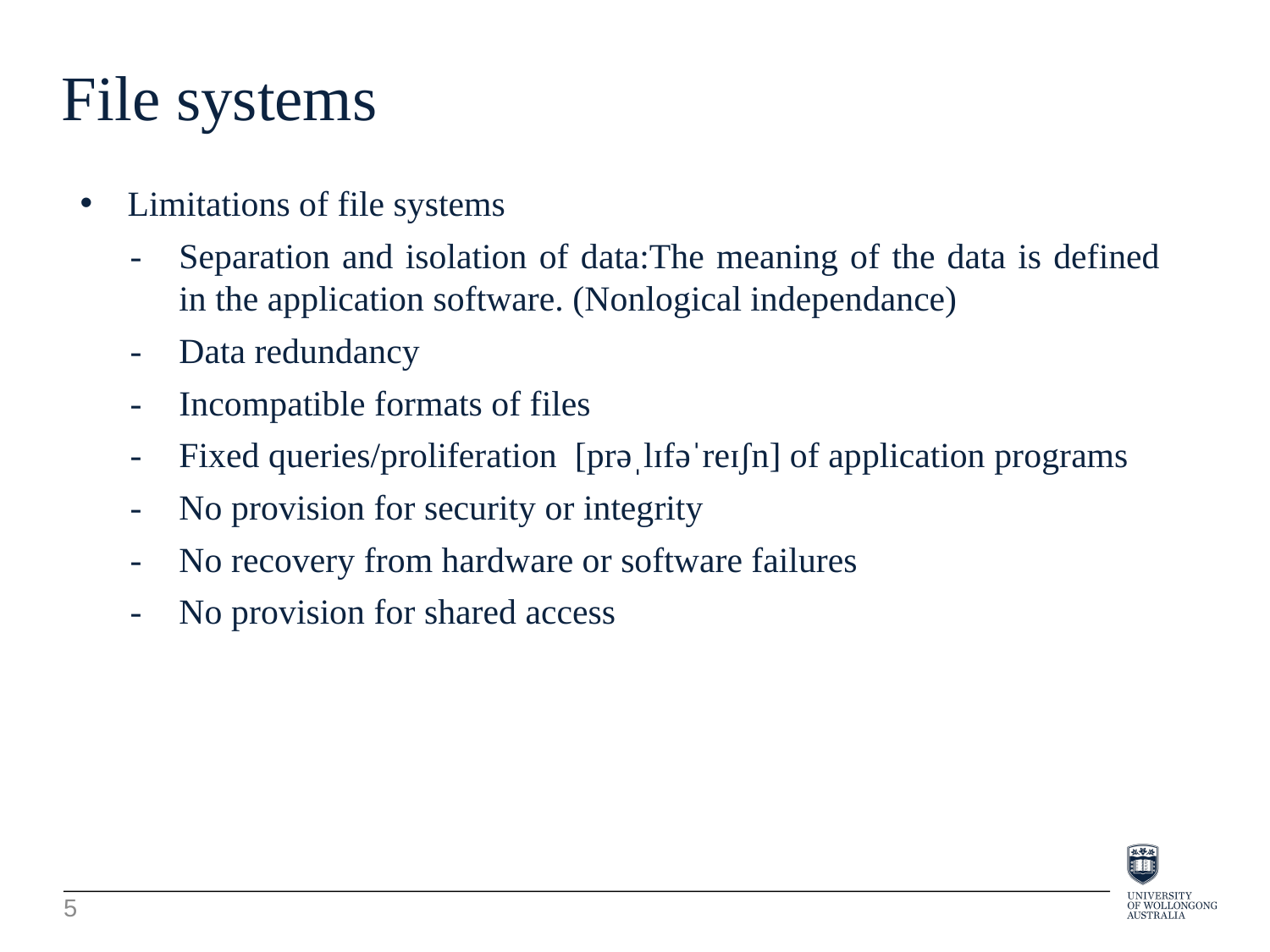

File systems
Limitations of file systems
-	Separation and isolation of data:The meaning of the data is defined in the application software. (Nonlogical independance)
-	Data redundancy
-	Incompatible formats of files
-	Fixed queries/proliferation  [prəˌlɪfəˈreɪʃn] of application programs
-	No provision for security or integrity
-	No recovery from hardware or software failures
-	No provision for shared access

5